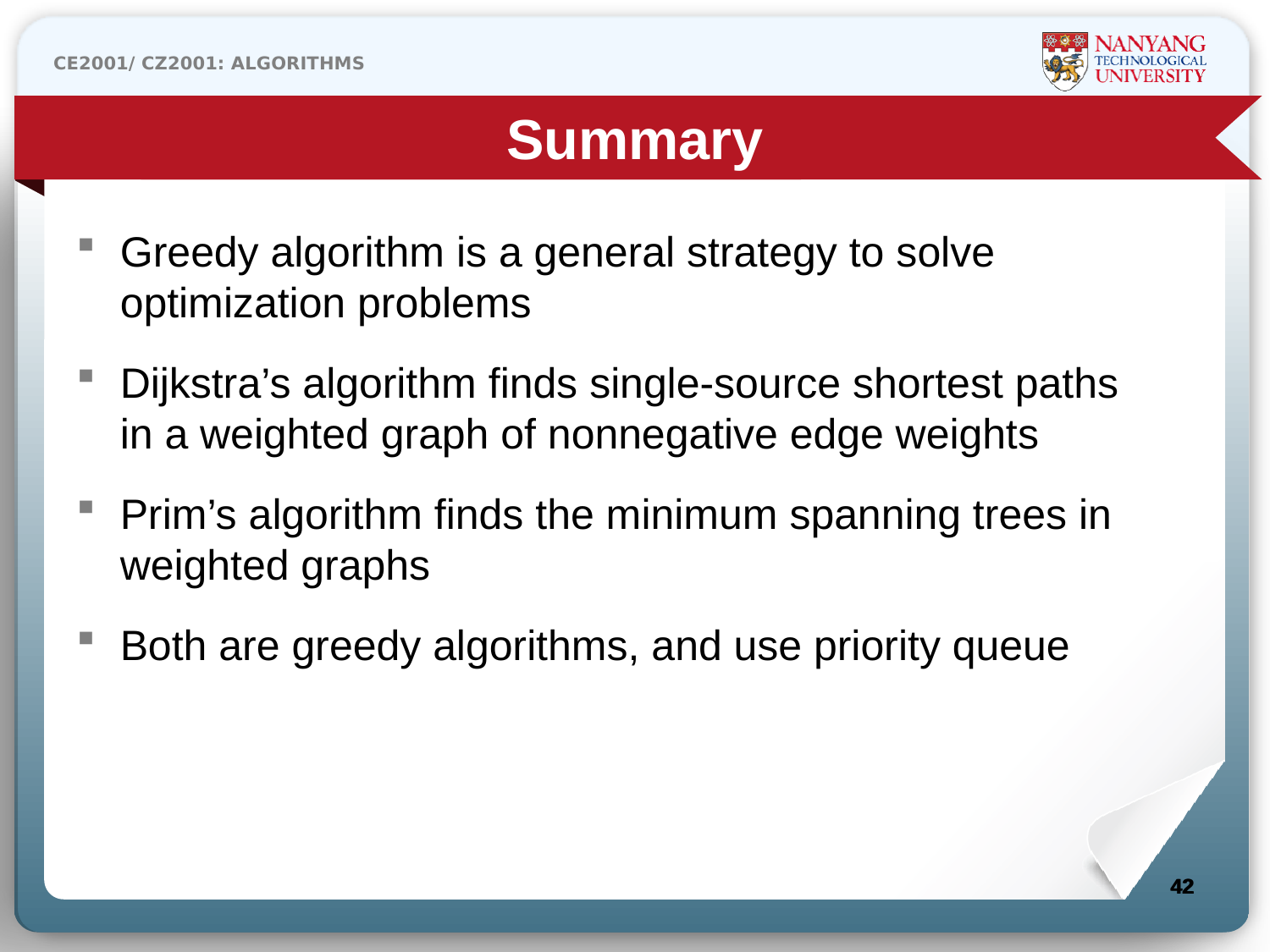

Summary
Greedy algorithm is a general strategy to solve optimization problems
Dijkstra’s algorithm finds single-source shortest paths in a weighted graph of nonnegative edge weights
Prim’s algorithm finds the minimum spanning trees in weighted graphs
Both are greedy algorithms, and use priority queue

42